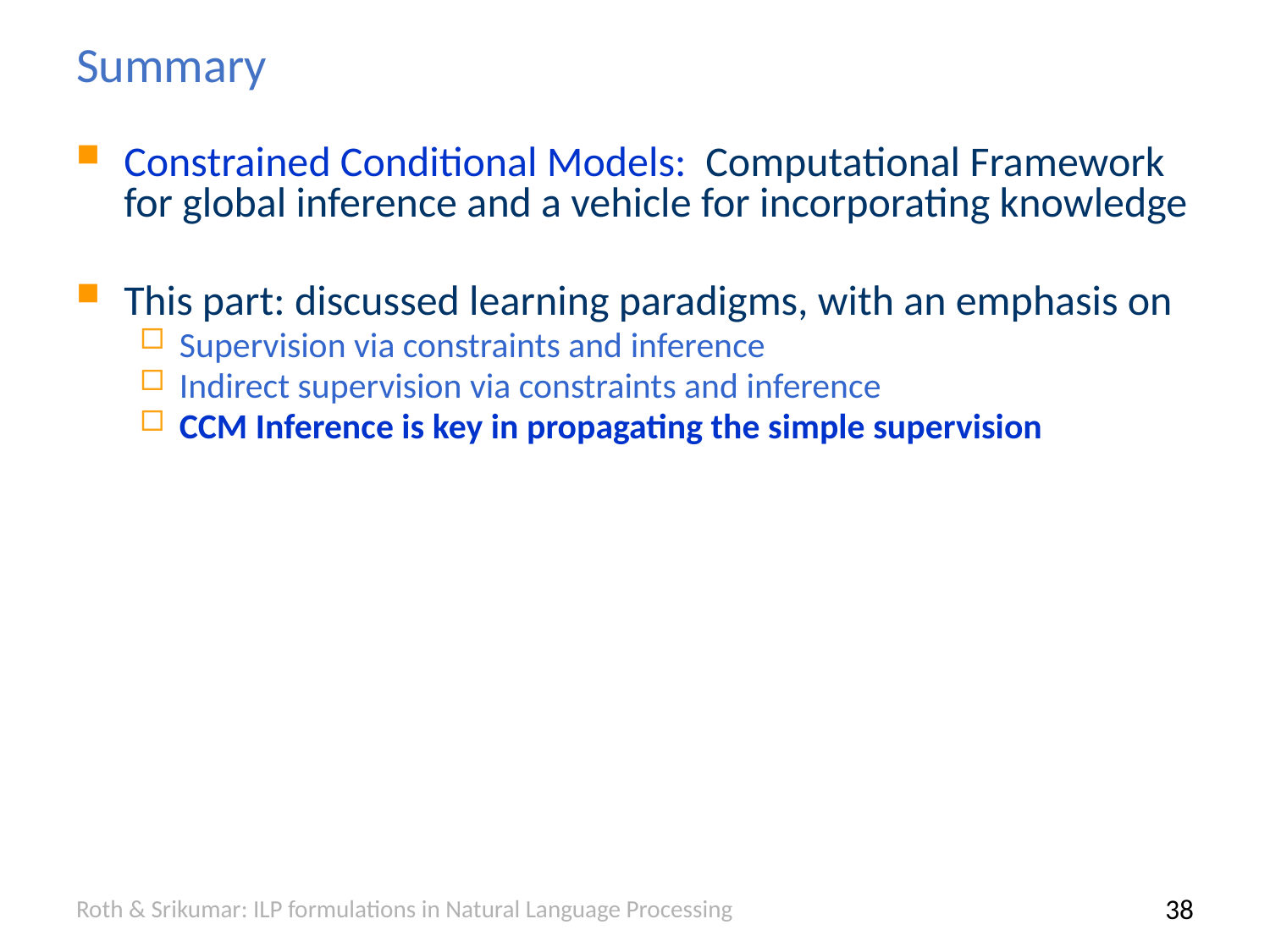

# Summary
Constrained Conditional Models:  Computational Framework for global inference and a vehicle for incorporating knowledge

This part: discussed learning paradigms, with an emphasis on
Supervision via constraints and inference
Indirect supervision via constraints and inference
CCM Inference is key in propagating the simple supervision

Roth & Srikumar: ILP formulations in Natural Language Processing
38